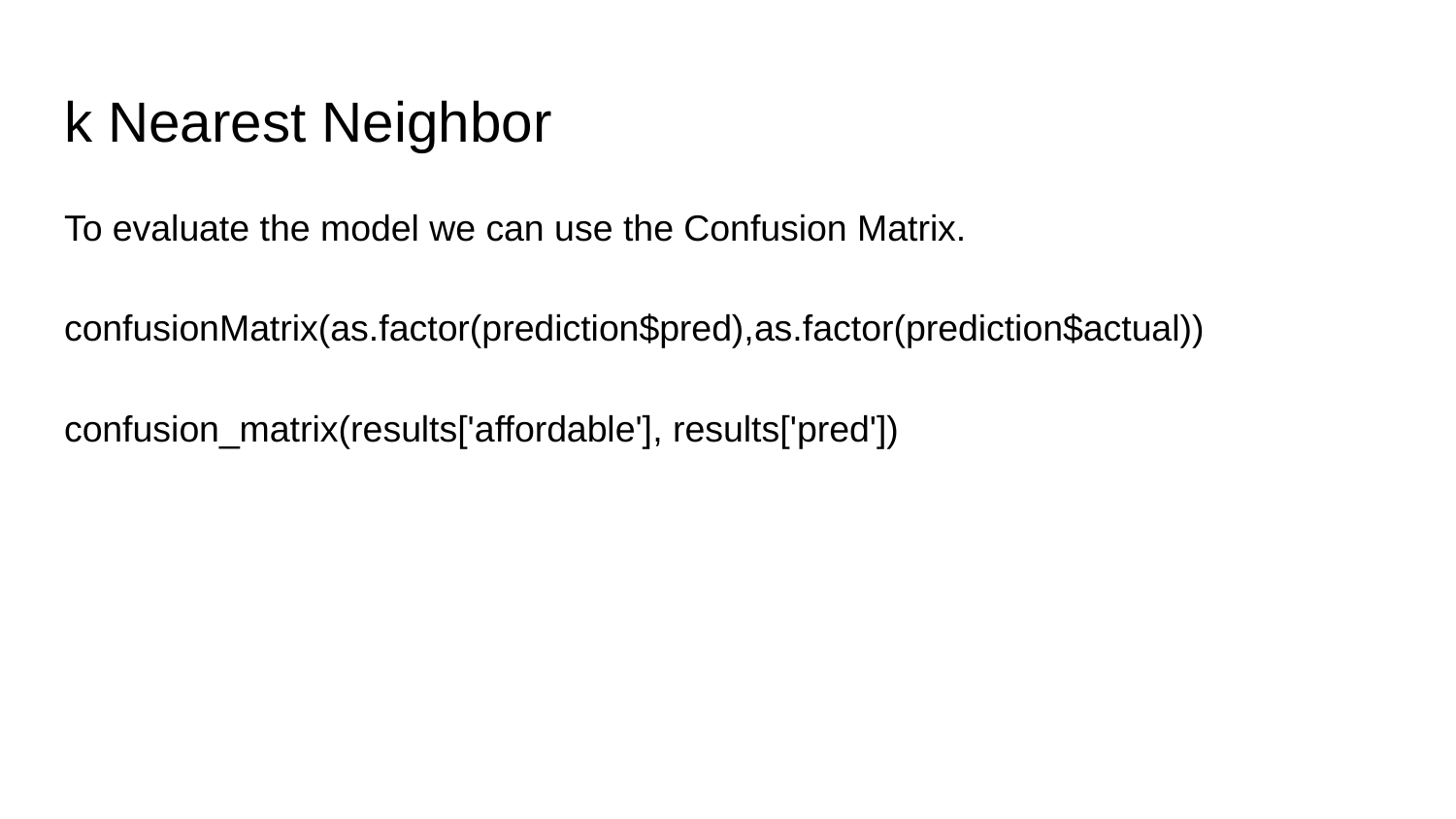

# k Nearest Neighbor
To evaluate the model we can use the Confusion Matrix.

confusionMatrix(as.factor(prediction$pred),as.factor(prediction$actual))

confusion_matrix(results['affordable'], results['pred'])